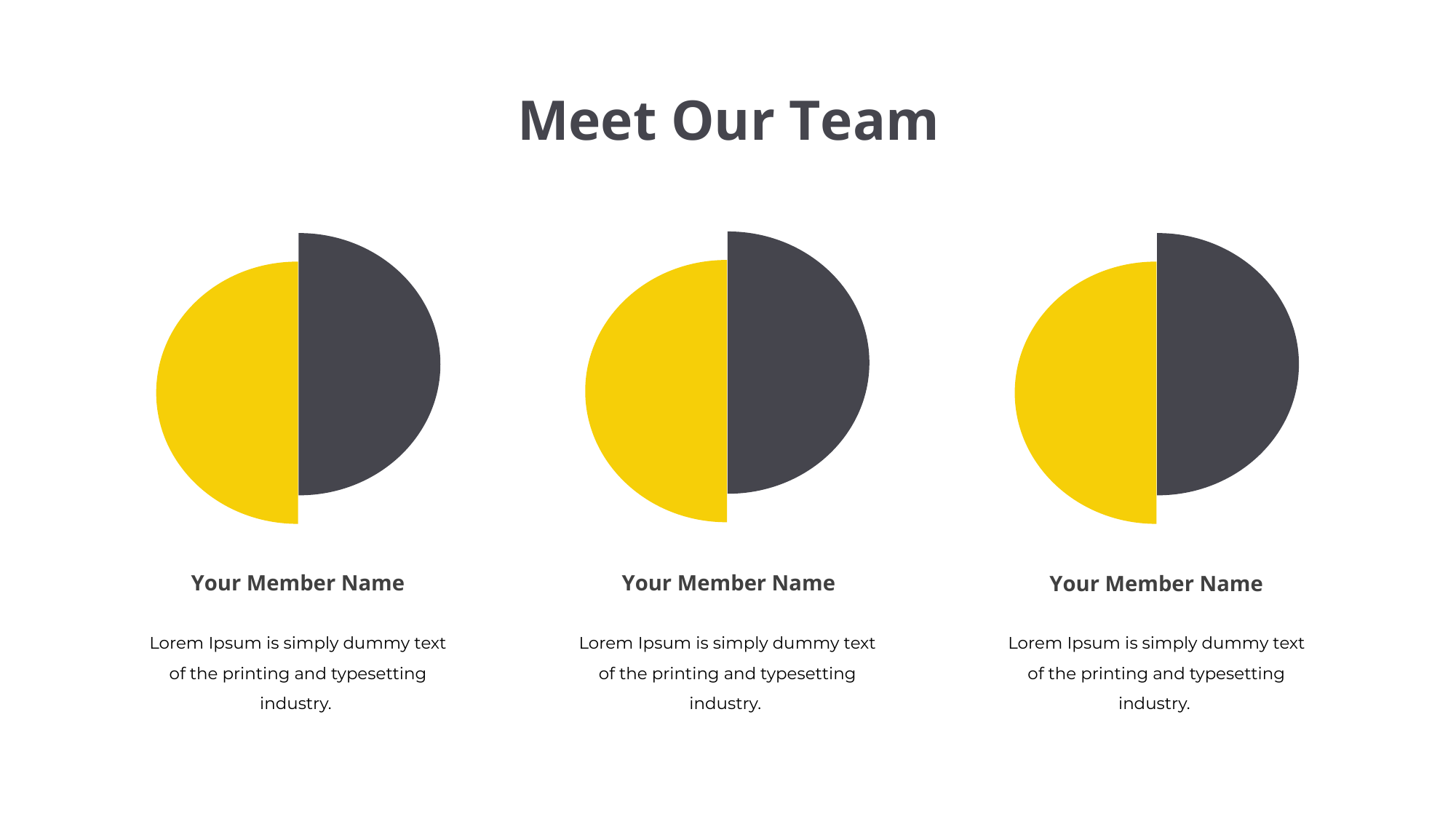

Meet Our Team

Your Member Name
Your Member Name
Your Member Name
Lorem Ipsum is simply dummy text of the printing and typesetting industry.
Lorem Ipsum is simply dummy text of the printing and typesetting industry.
Lorem Ipsum is simply dummy text of the printing and typesetting industry.